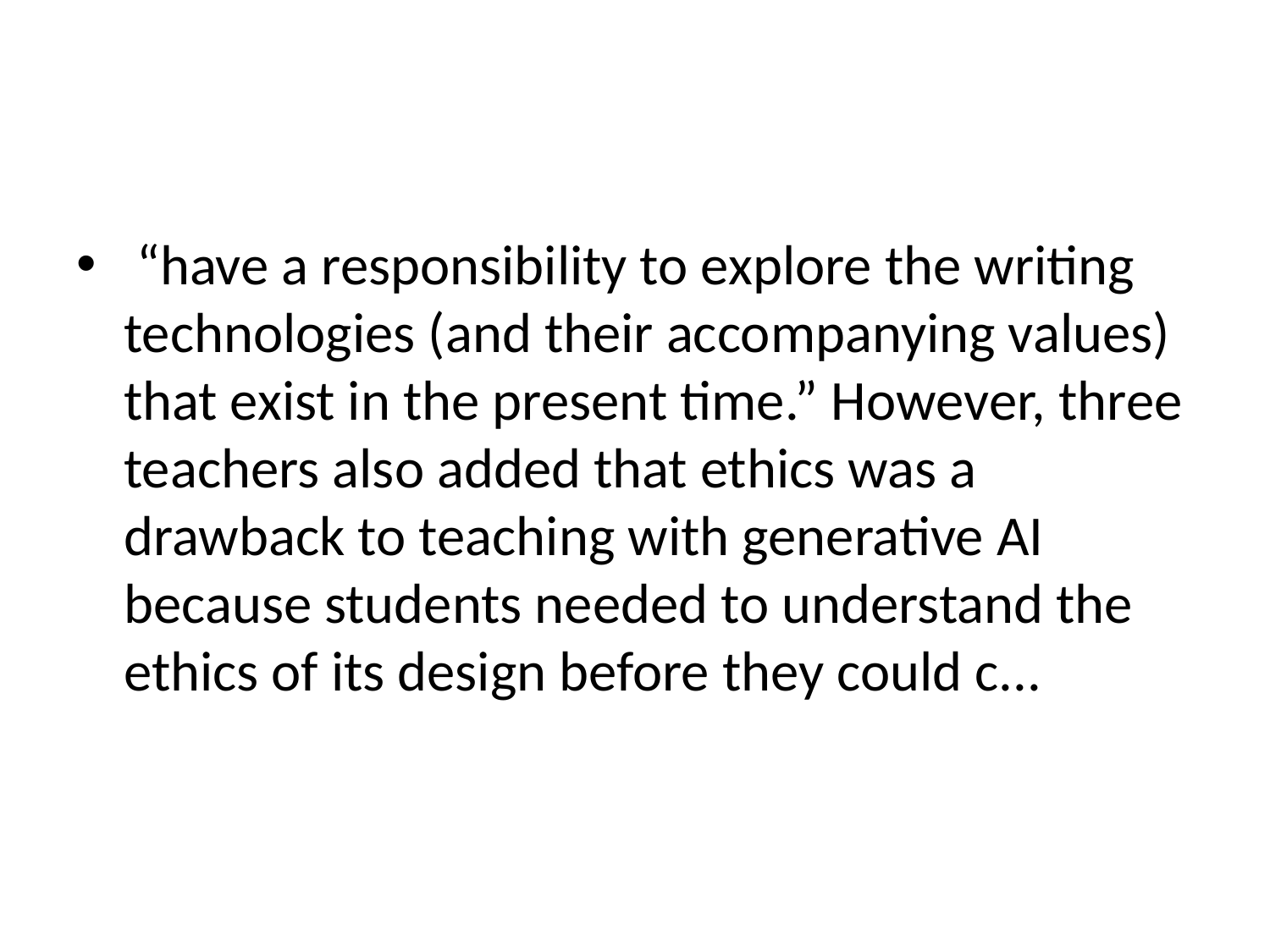

#
 “have a responsibility to explore the writing technologies (and their accompanying values) that exist in the present time.” However, three teachers also added that ethics was a drawback to teaching with generative AI because students needed to understand the ethics of its design before they could c...